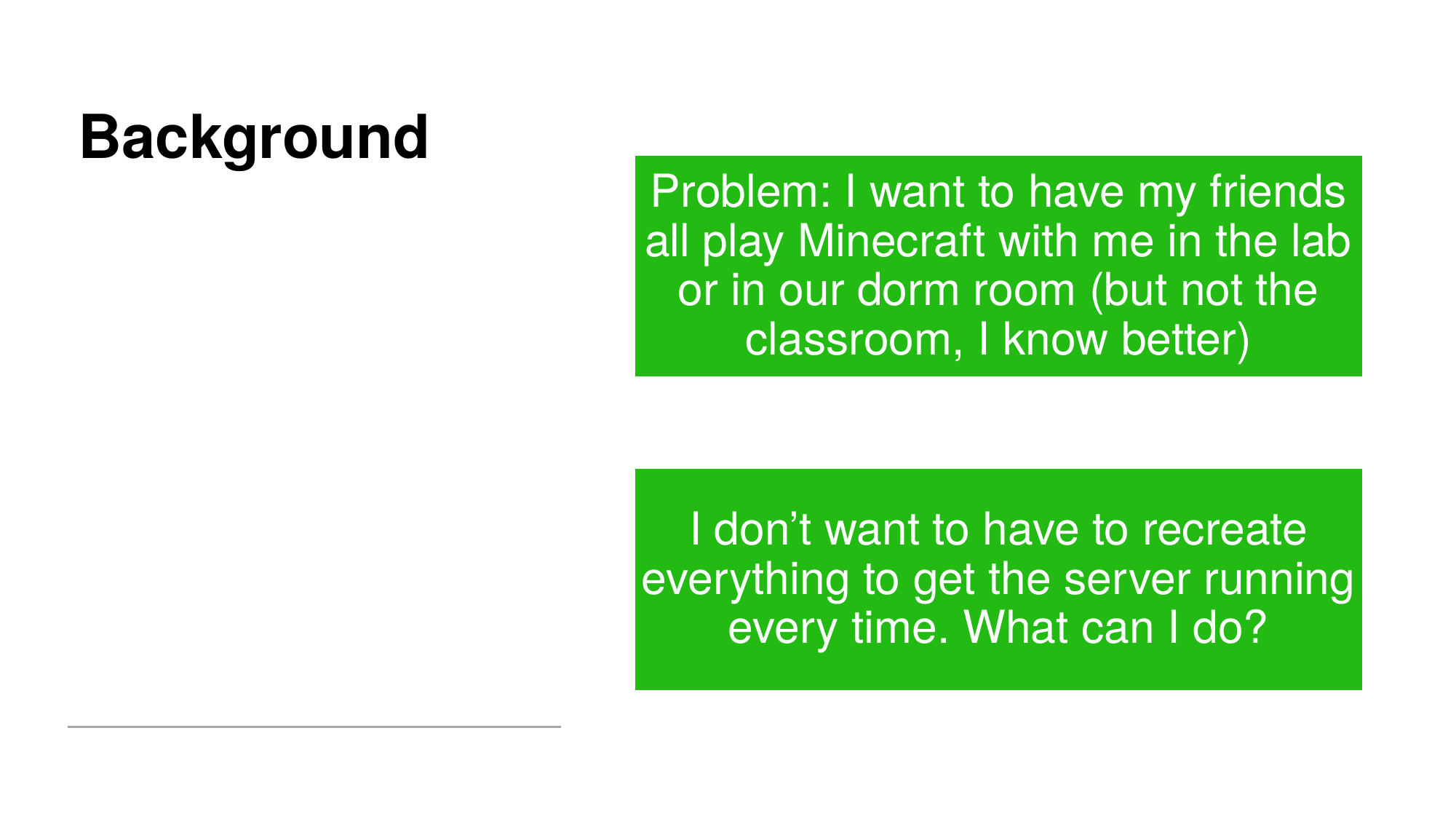

# Background
Problem: I want to have my friends all play Minecraft with me in the lab or in our dorm room (but not the classroom, I know better)
I don’t want to have to recreate everything to get the server running every time. What can I do?